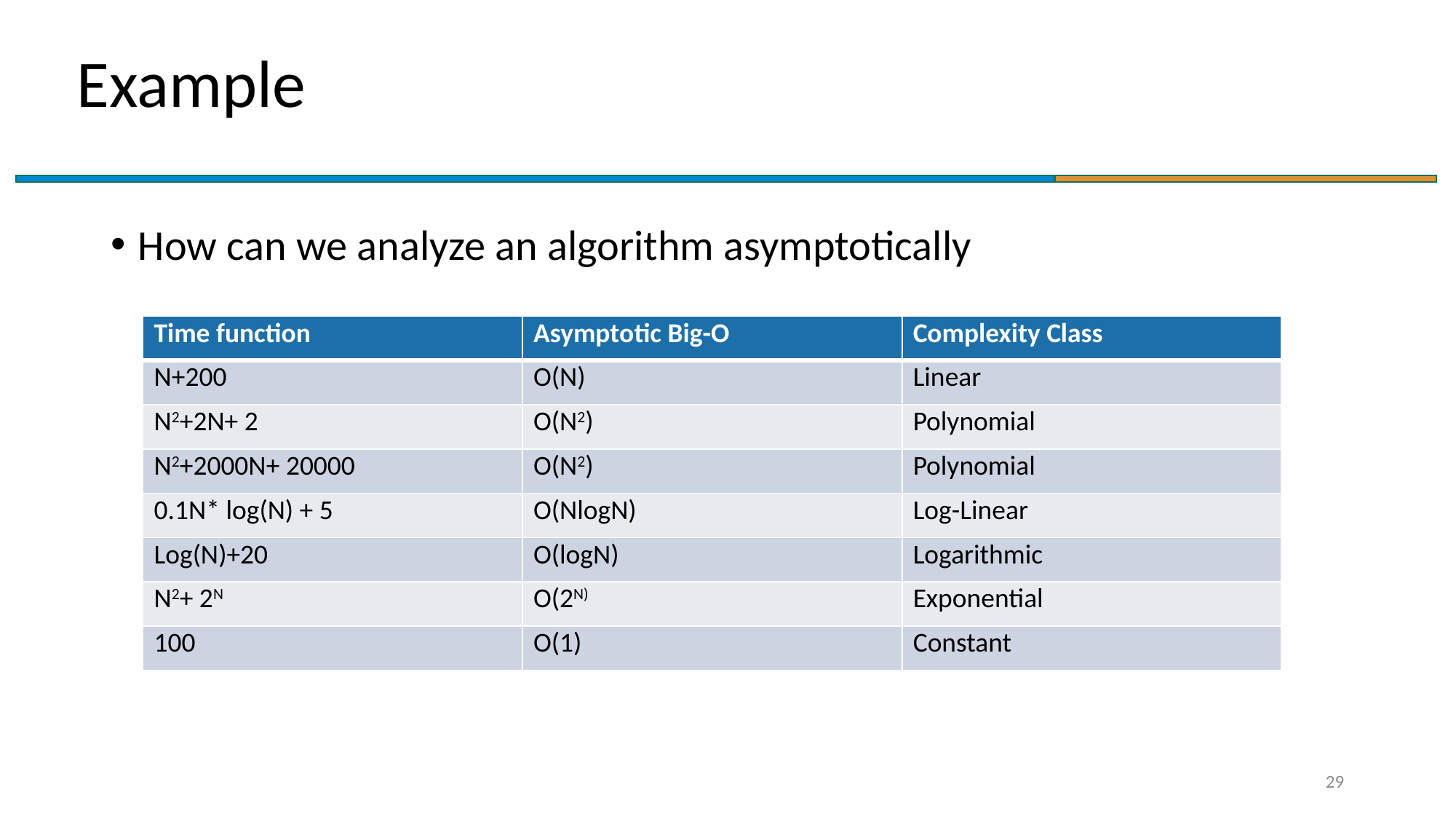

# Example

How can we analyze an algorithm asymptotically

| Time function | Asymptotic Big-O | Complexity Class |
| --- | --- | --- |
| N+200 | O(N) | Linear |
| N2+2N+ 2 | O(N2) | Polynomial |
| N2+2000N+ 20000 | O(N2) | Polynomial |
| 0.1N\* log(N) + 5 | O(NlogN) | Log-Linear |
| Log(N)+20 | O(logN) | Logarithmic |
| N2+ 2N | O(2N) | Exponential |
| 100 | O(1) | Constant |

29